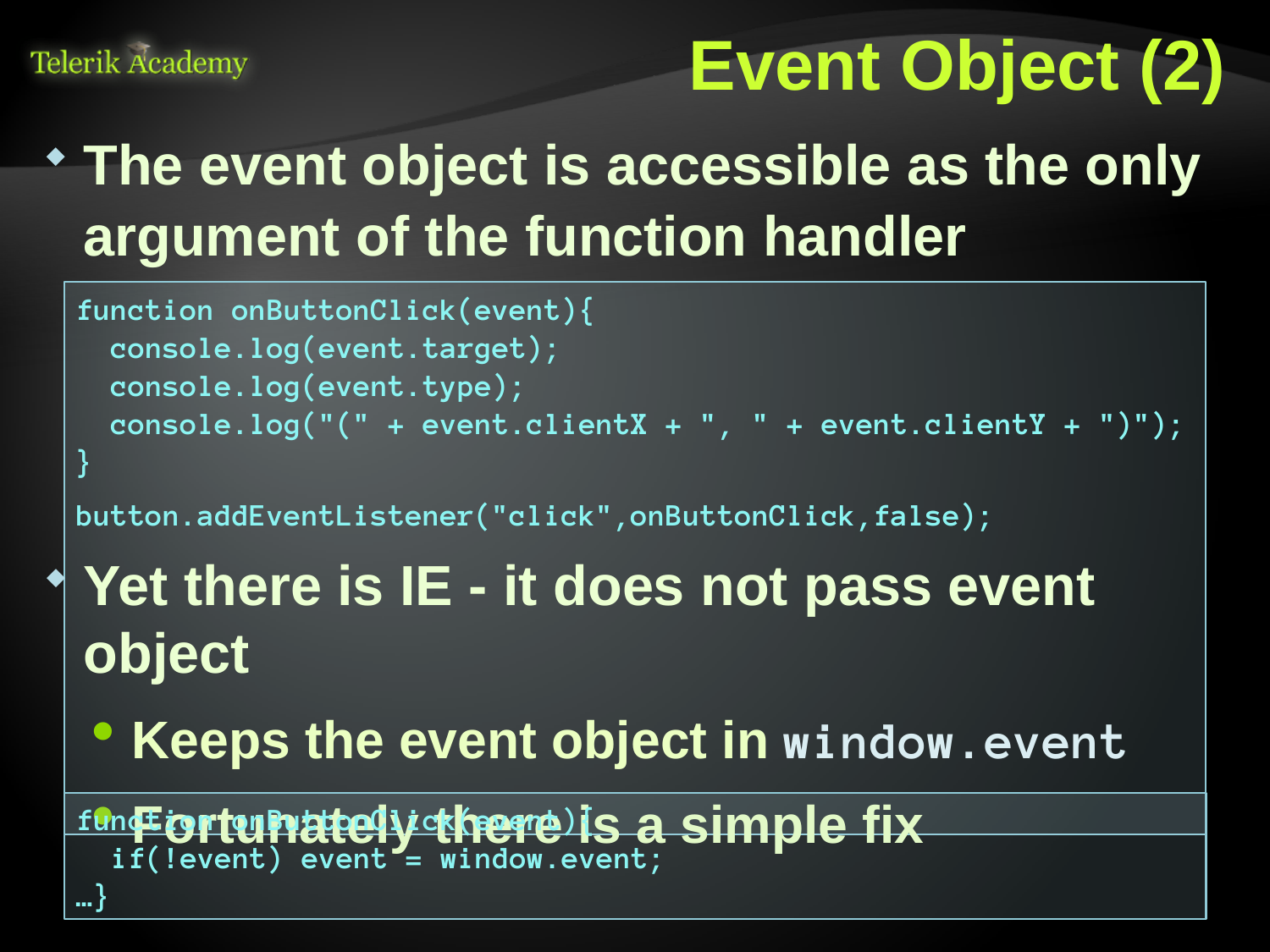

# Event Object (2)
The event object is accessible as the only argument of the function handler
function onButtonClick(event){
  console.log(event.target);
  console.log(event.type);
  console.log("(" + event.clientX + ", " + event.clientY + ")");
}
button.addEventListener("click",onButtonClick,false);
Yet there is IE - it does not pass event object
Keeps the event object in window.event
Fortunately there is a simple fix
function onButtonClick(event){
  if(!event) event = window.event;
…}